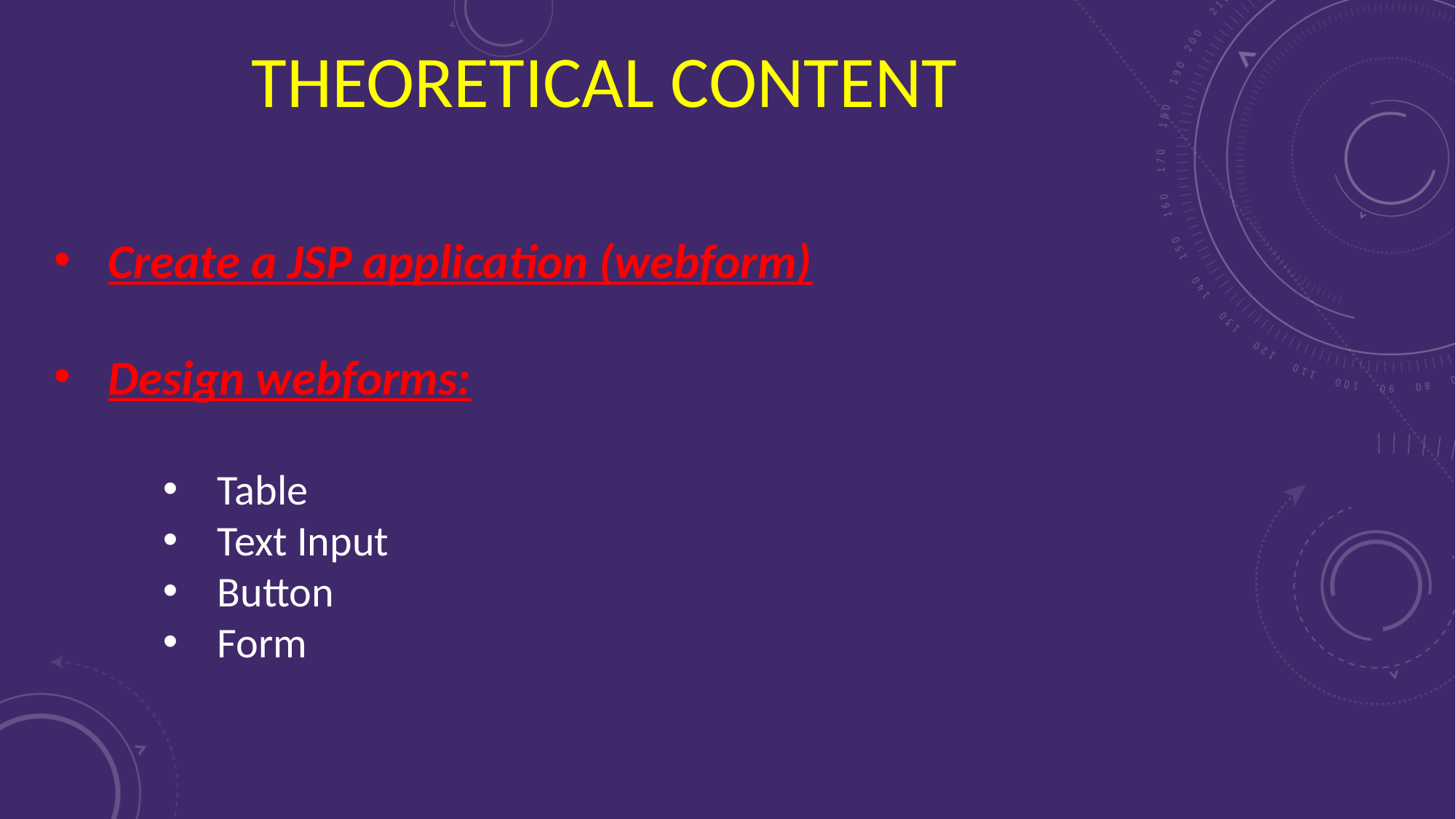

theoretical content
Create a JSP application (webform)

Design webforms:

Table
Text Input
Button
Form